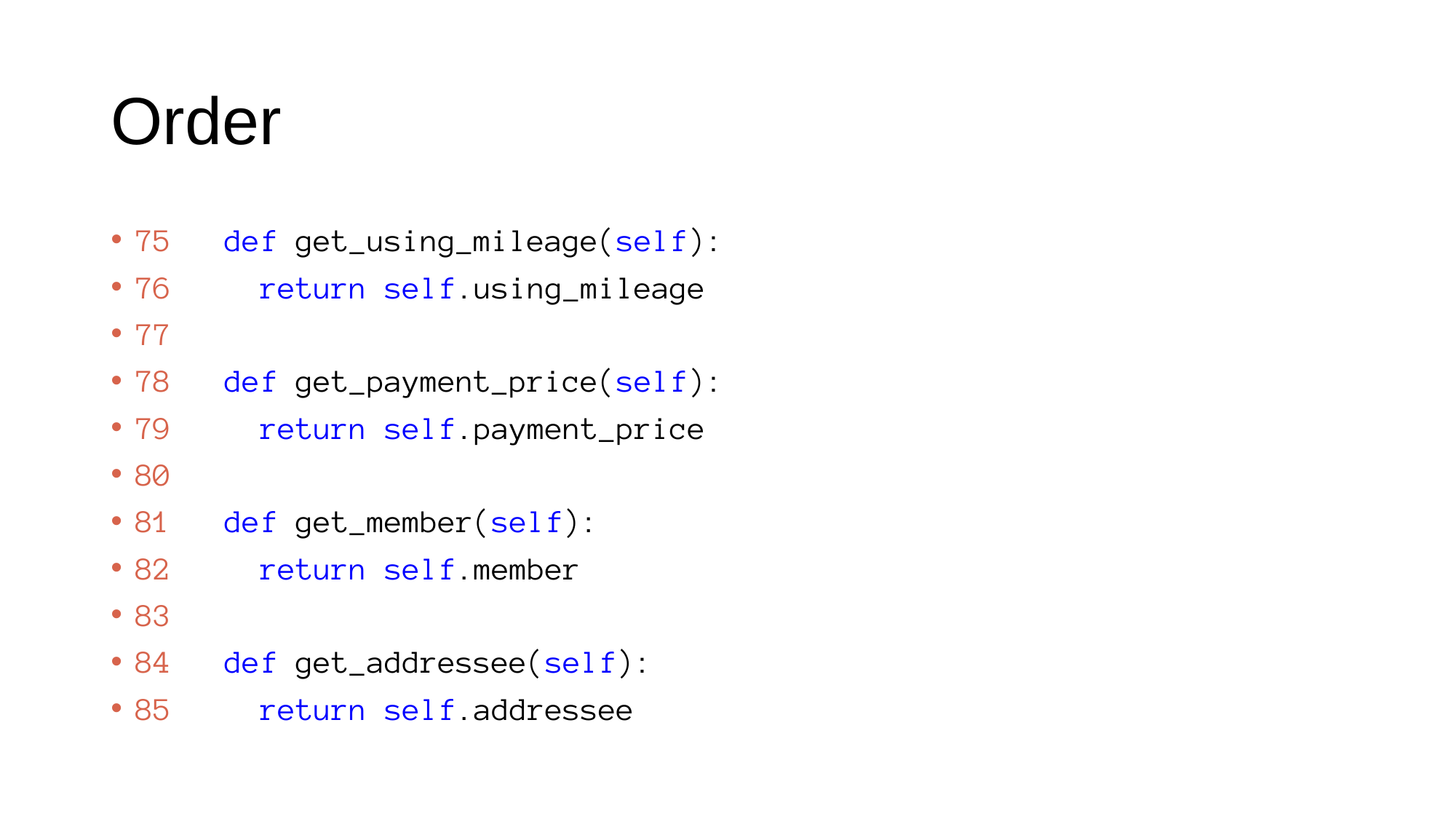

# Order
75   def get_using_mileage(self):
76     return self.using_mileage
77
78   def get_payment_price(self):
79     return self.payment_price
80
81   def get_member(self):
82     return self.member
83
84   def get_addressee(self):
85     return self.addressee